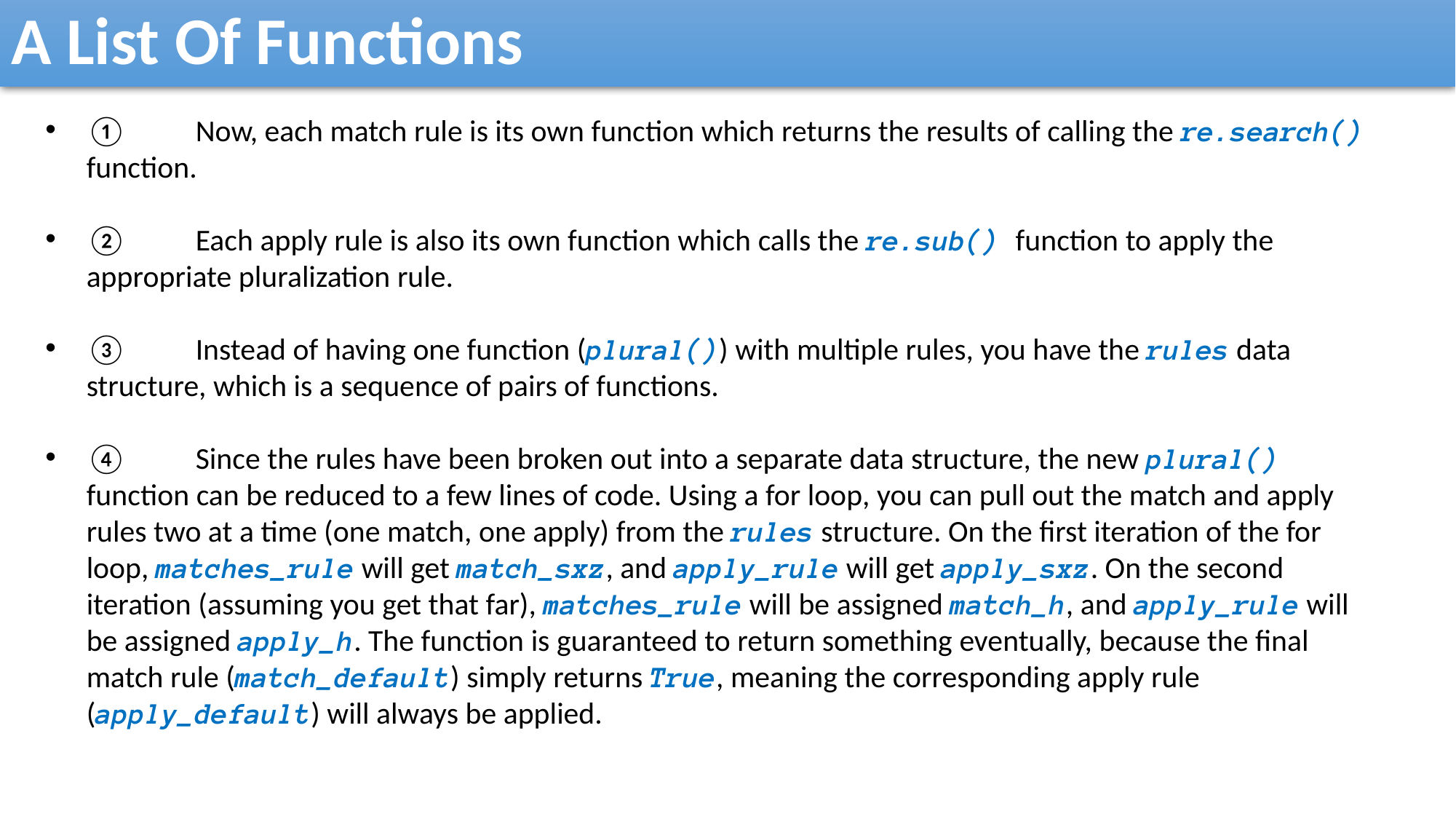

A List Of Functions
①	Now, each match rule is its own function which returns the results of calling the re.search() function.

②	Each apply rule is also its own function which calls the re.sub() function to apply the appropriate pluralization rule.

③	Instead of having one function (plural()) with multiple rules, you have the rules data structure, which is a sequence of pairs of functions.

④	Since the rules have been broken out into a separate data structure, the new plural() function can be reduced to a few lines of code. Using a for loop, you can pull out the match and apply rules two at a time (one match, one apply) from the rules structure. On the first iteration of the for loop, matches_rule will get match_sxz, and apply_rule will get apply_sxz. On the second iteration (assuming you get that far), matches_rule will be assigned match_h, and apply_rule will be assigned apply_h. The function is guaranteed to return something eventually, because the final match rule (match_default) simply returns True, meaning the corresponding apply rule (apply_default) will always be applied.